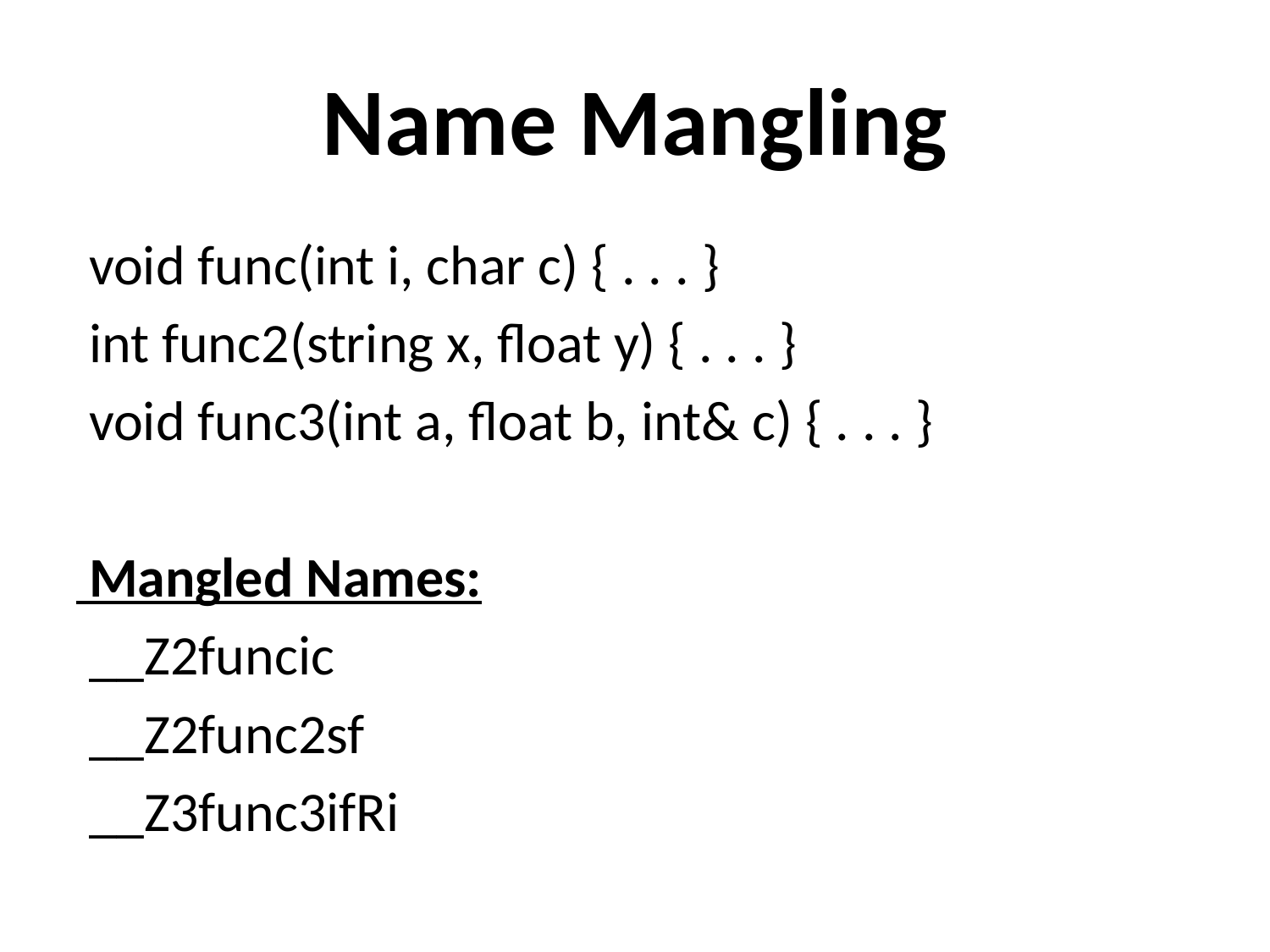

# Name Mangling
 void func(int i, char c) { . . . }
 int func2(string x, float y) { . . . }
 void func3(int a, float b, int& c) { . . . }

 Mangled Names:
 __Z2funcic
 __Z2func2sf
 __Z3func3ifRi